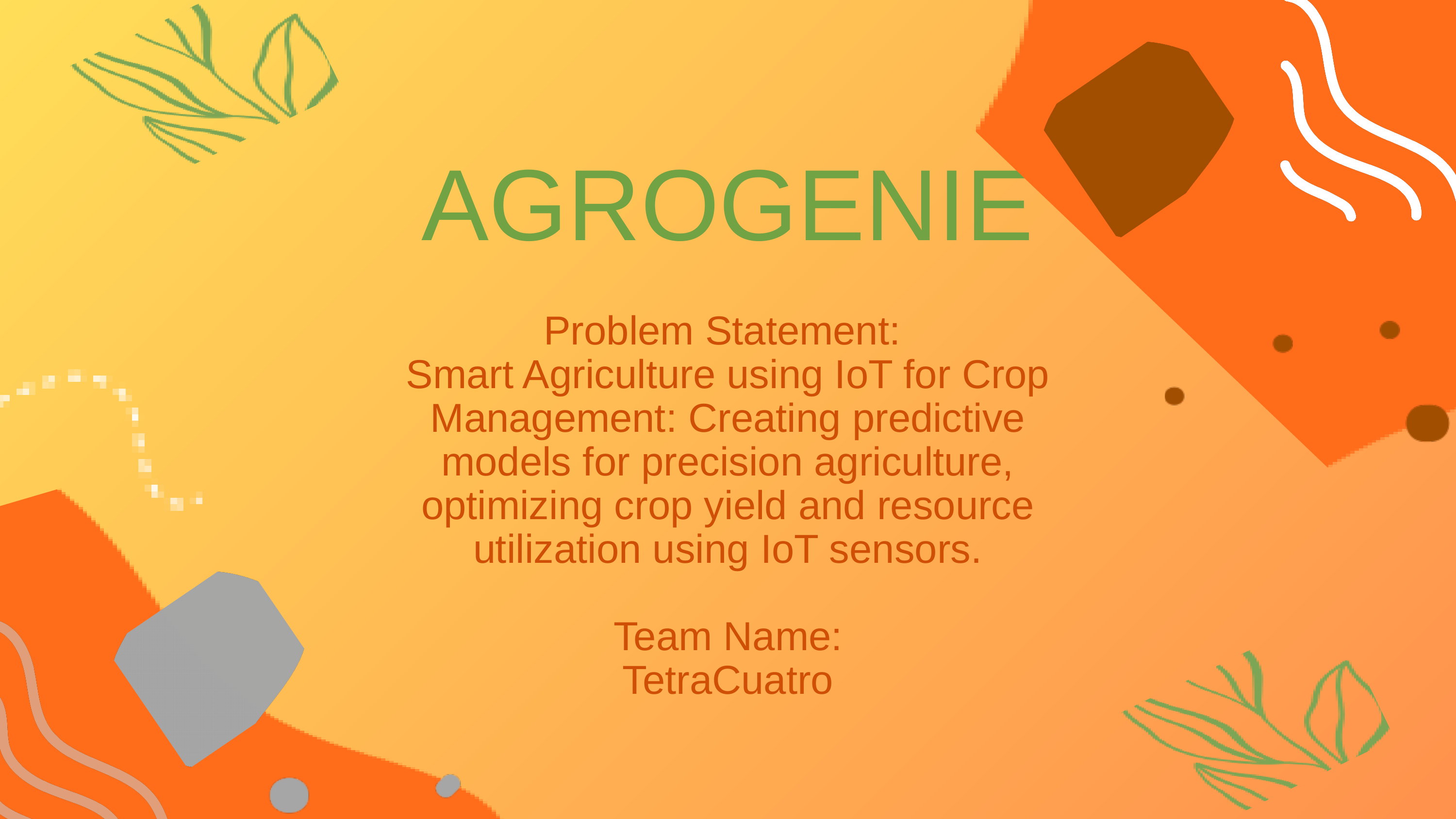

AGROGENIE

Problem Statement:
Smart Agriculture using IoT for Crop Management: Creating predictive models for precision agriculture, optimizing crop yield and resource utilization using IoT sensors.

Team Name:
TetraCuatro